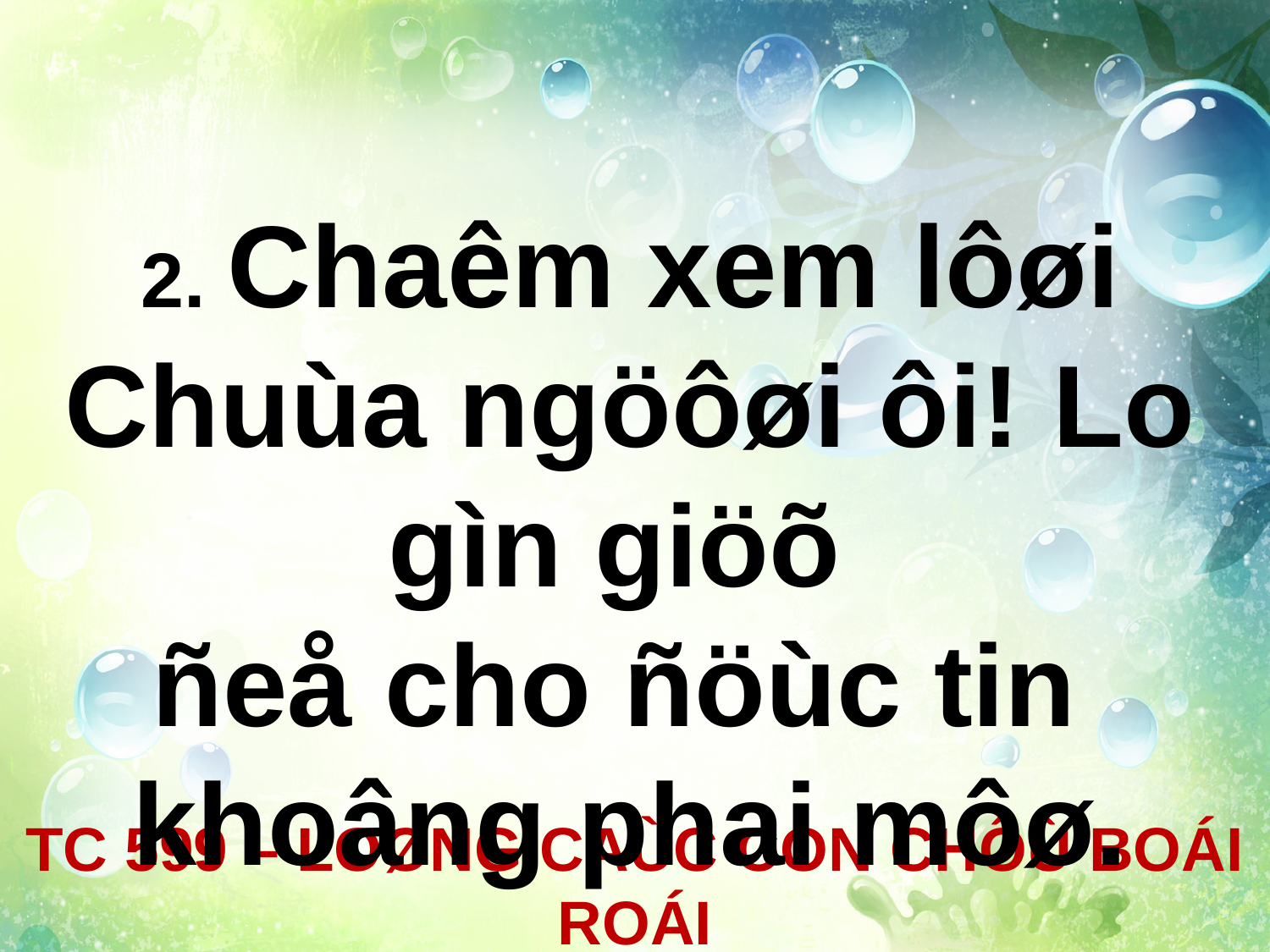

2. Chaêm xem lôøi Chuùa ngöôøi ôi! Lo gìn giöõ
ñeå cho ñöùc tin
khoâng phai môø.
TC 599 – LOØNG CAÙC CON CHÔÙ BOÁI ROÁI